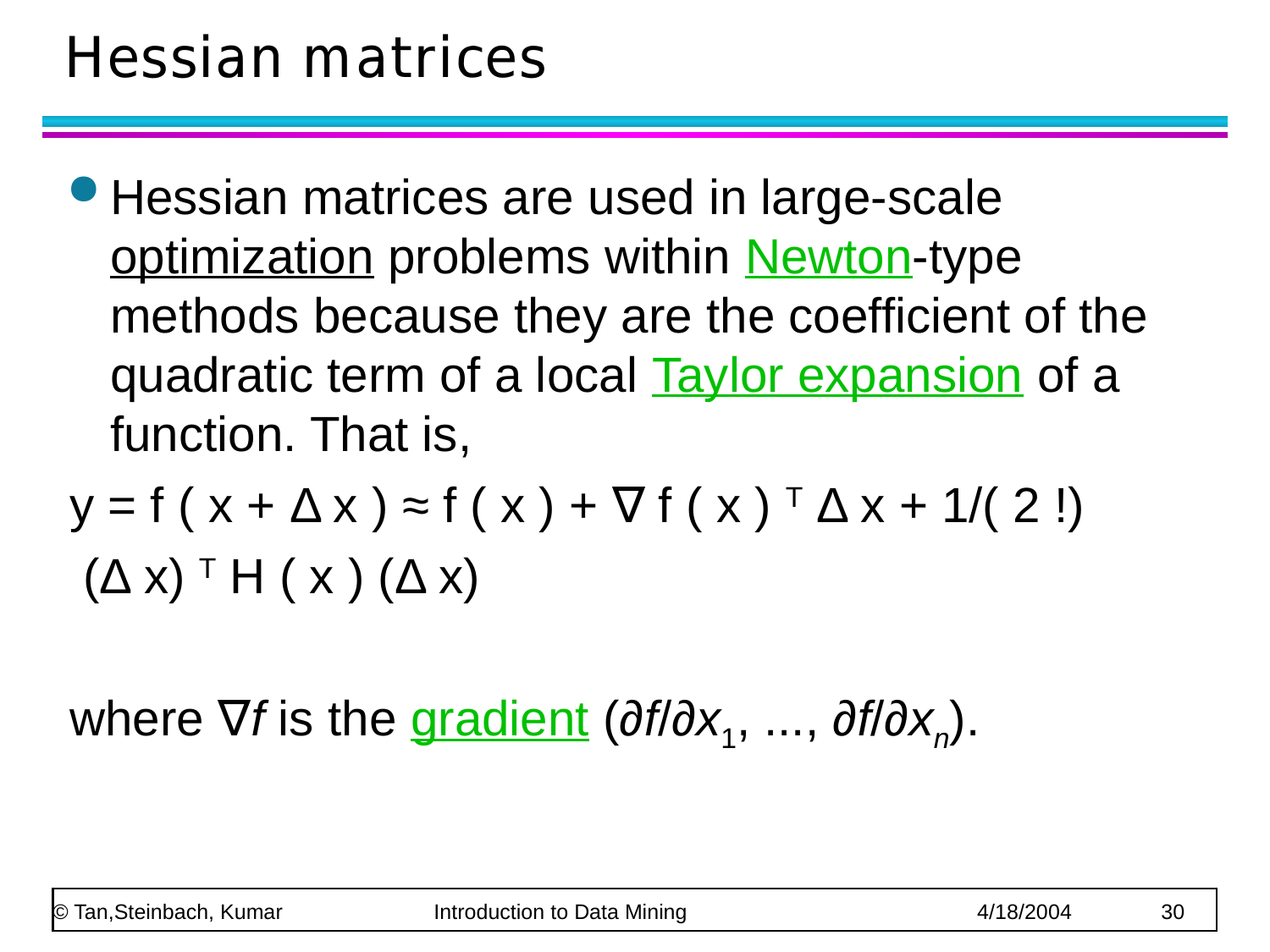

# Hessian matrices
Hessian matrices are used in large-scale optimization problems within Newton-type methods because they are the coefficient of the quadratic term of a local Taylor expansion of a function. That is,
y = f ( x + Δ x ) ≈ f ( x ) + ∇ f ( x ) T Δ x + 1/( 2 !)
 (Δ x) T H ( x ) (Δ x)

where ∇f is the gradient (∂f/∂x1, ..., ∂f/∂xn).